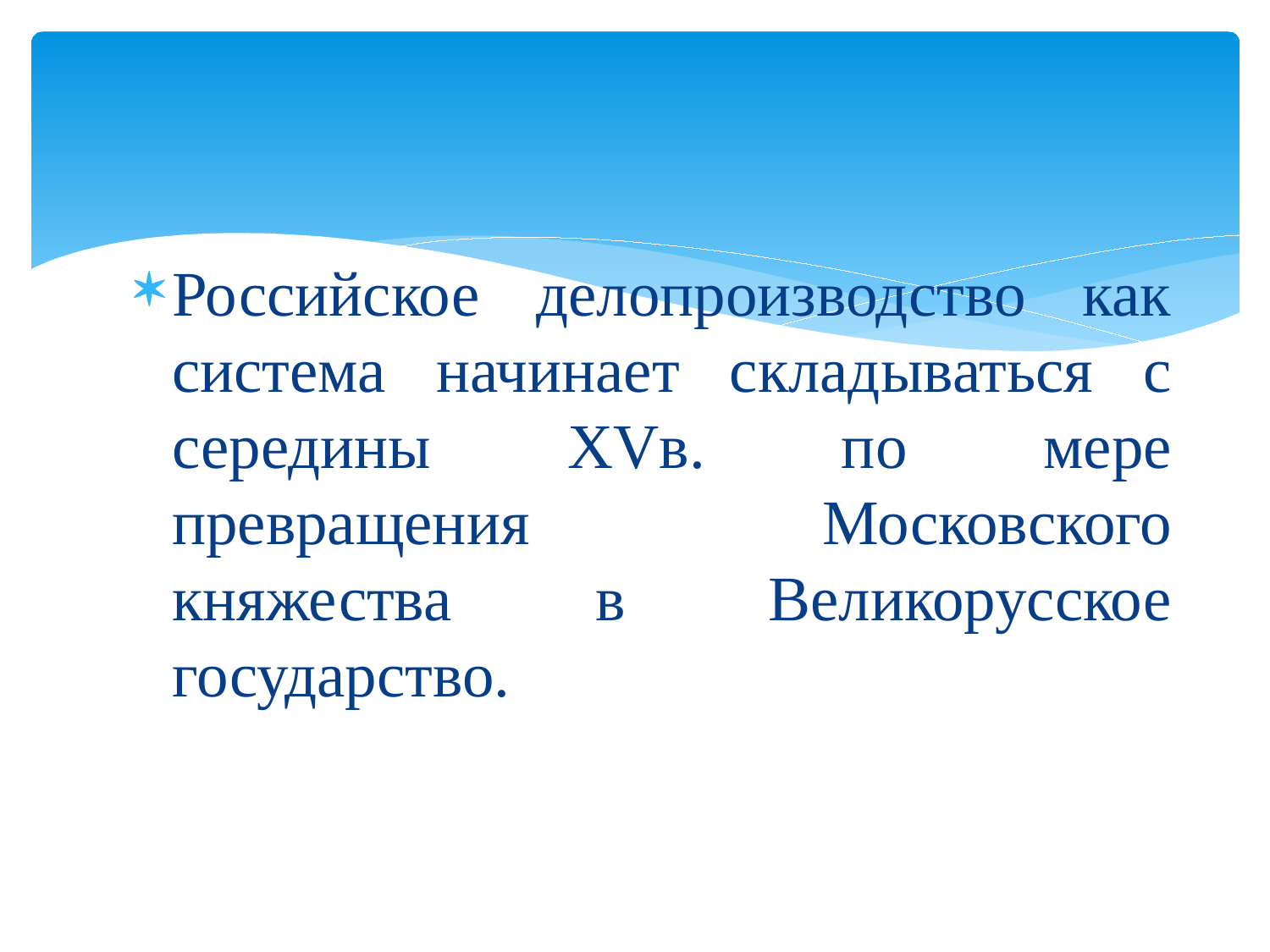

Российское делопроизводство как система начинает складываться с середины XVв. по мере превращения Московского княжества в Великорусское государство.